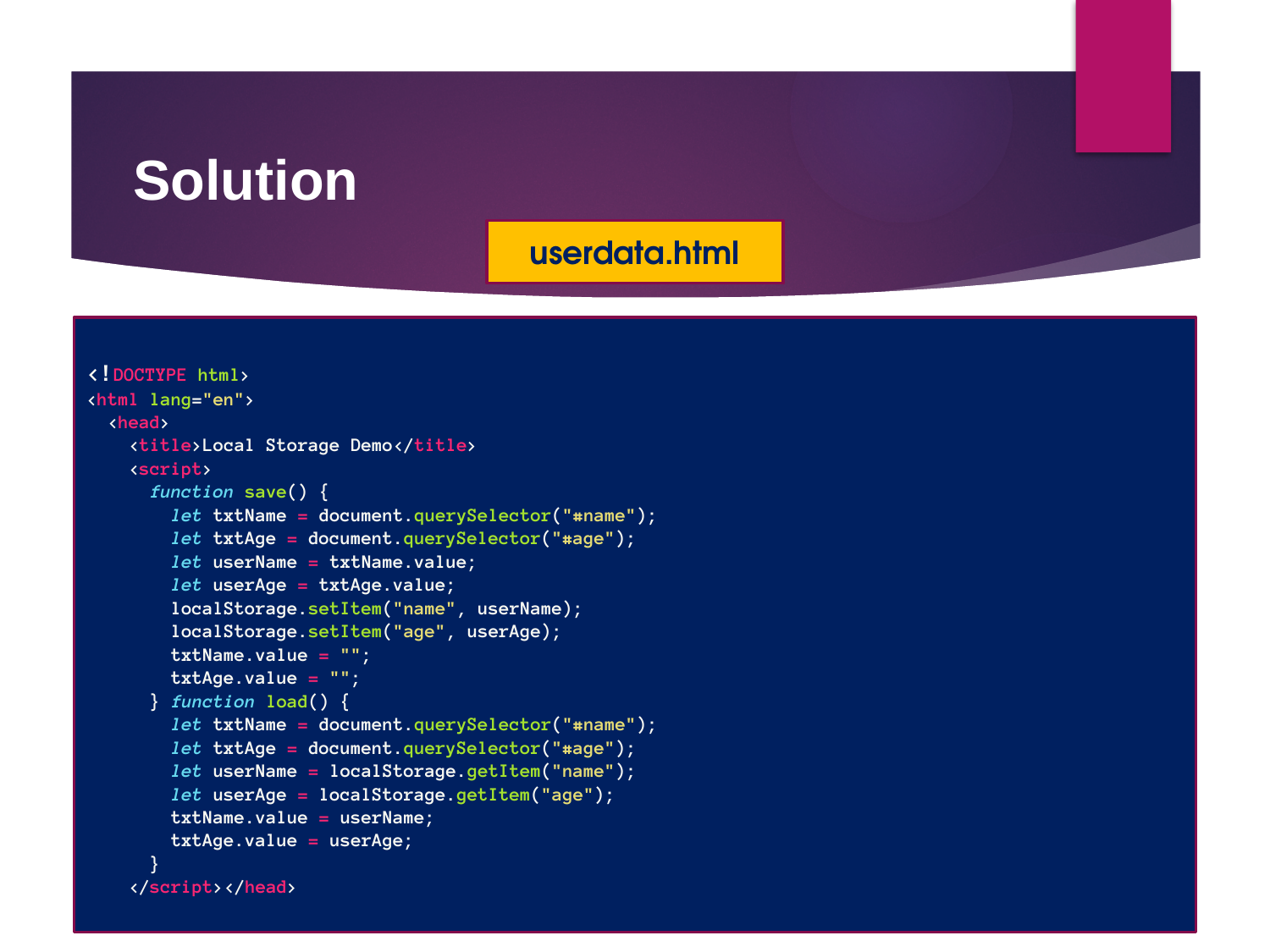

#
Solution
userdata.html

<!DOCTYPE html>
<html lang="en">
  <head>
    <title>Local Storage Demo</title>
    <script>
      function save() {
        let txtName = document.querySelector("#name");
        let txtAge = document.querySelector("#age");
        let userName = txtName.value;
        let userAge = txtAge.value;
        localStorage.setItem("name", userName);
        localStorage.setItem("age", userAge);
        txtName.value = "";
        txtAge.value = "";
      } function load() {
        let txtName = document.querySelector("#name");
        let txtAge = document.querySelector("#age");
        let userName = localStorage.getItem("name");
        let userAge = localStorage.getItem("age");
        txtName.value = userName;
        txtAge.value = userAge;
      }
    </script></head>